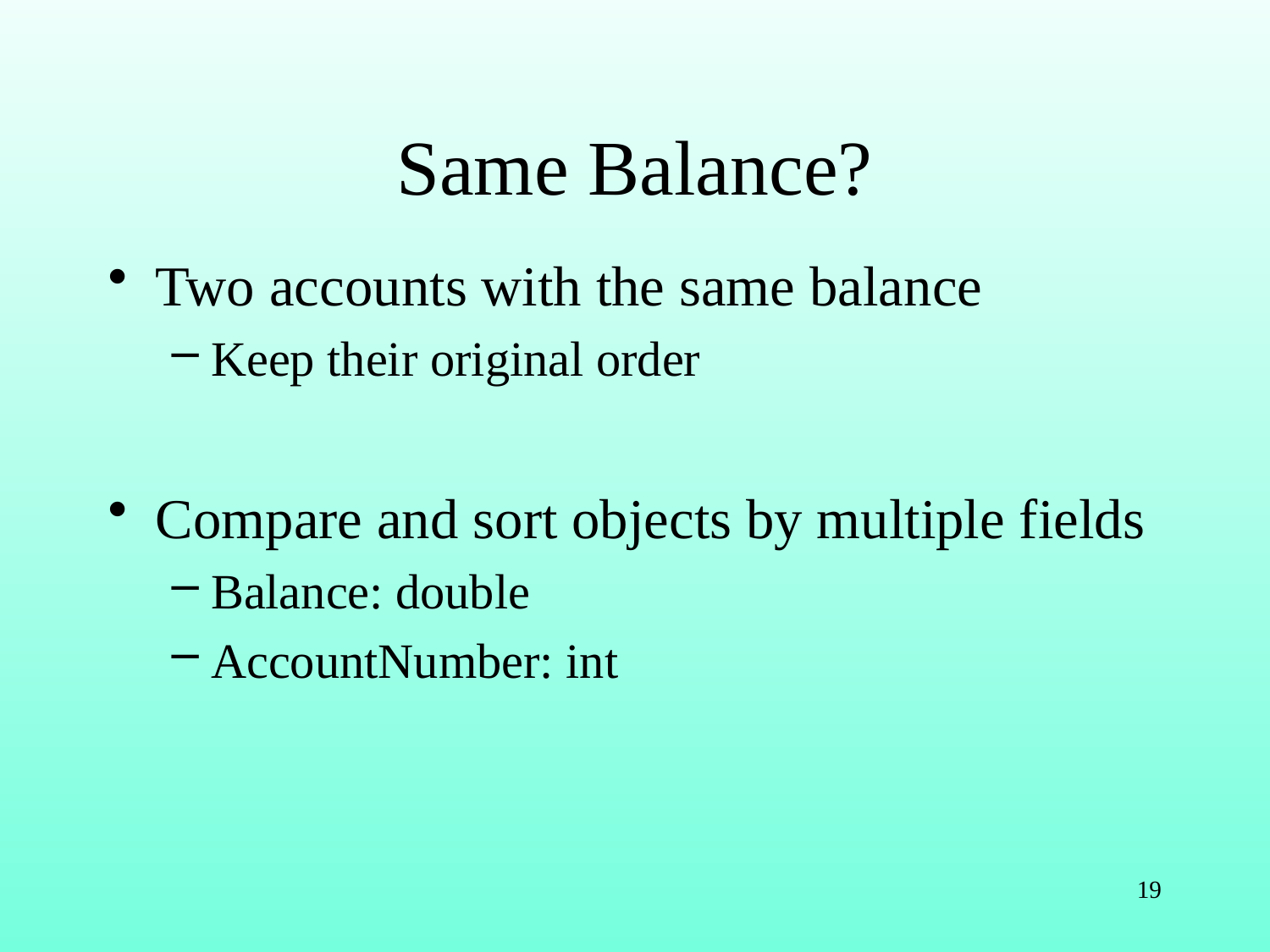

# Same Balance?
Two accounts with the same balance
Keep their original order

Compare and sort objects by multiple fields
Balance: double
AccountNumber: int
19